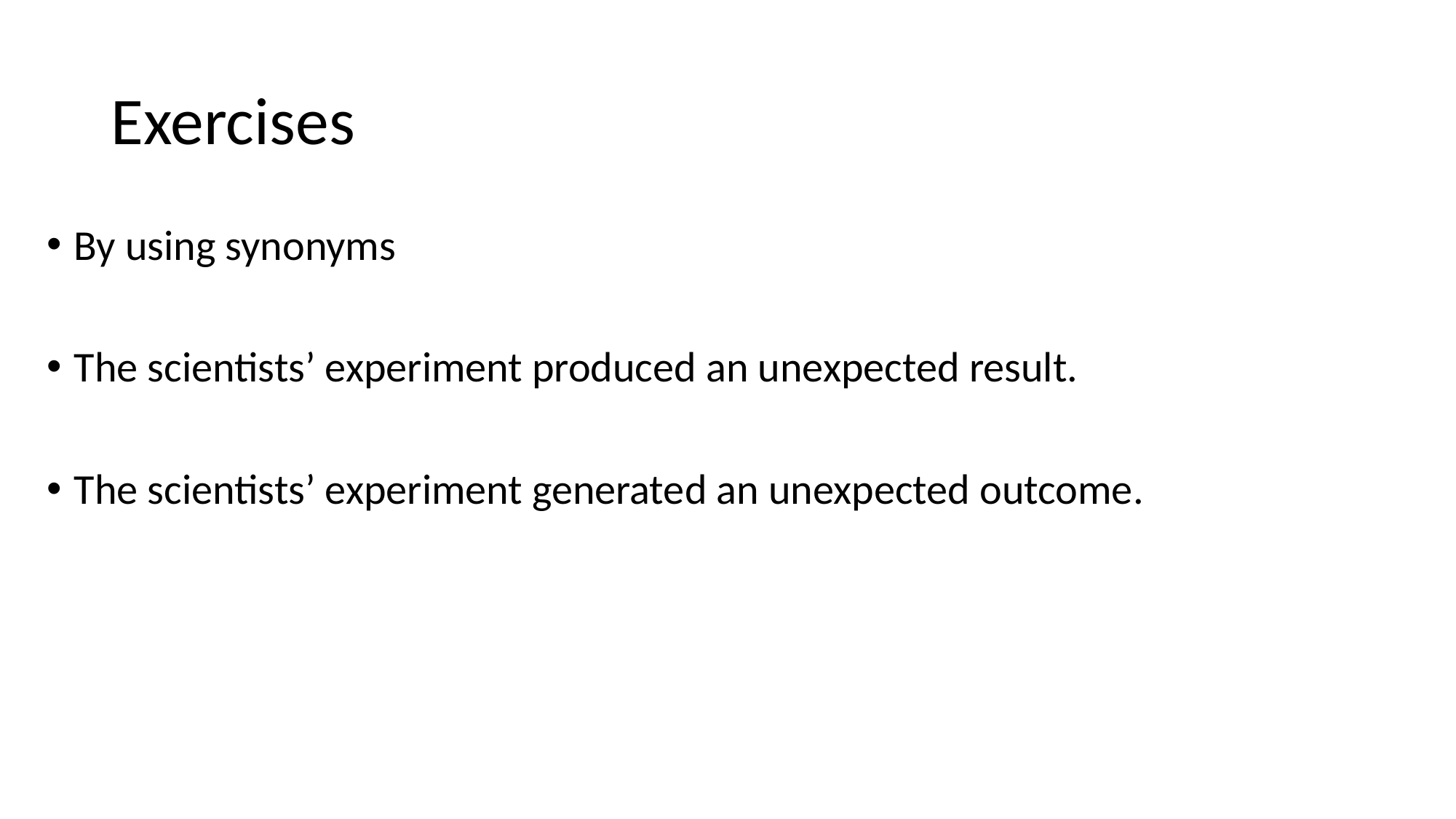

# Exercises
By using synonyms

The scientists’ experiment produced an unexpected result.

The scientists’ experiment generated an unexpected outcome.